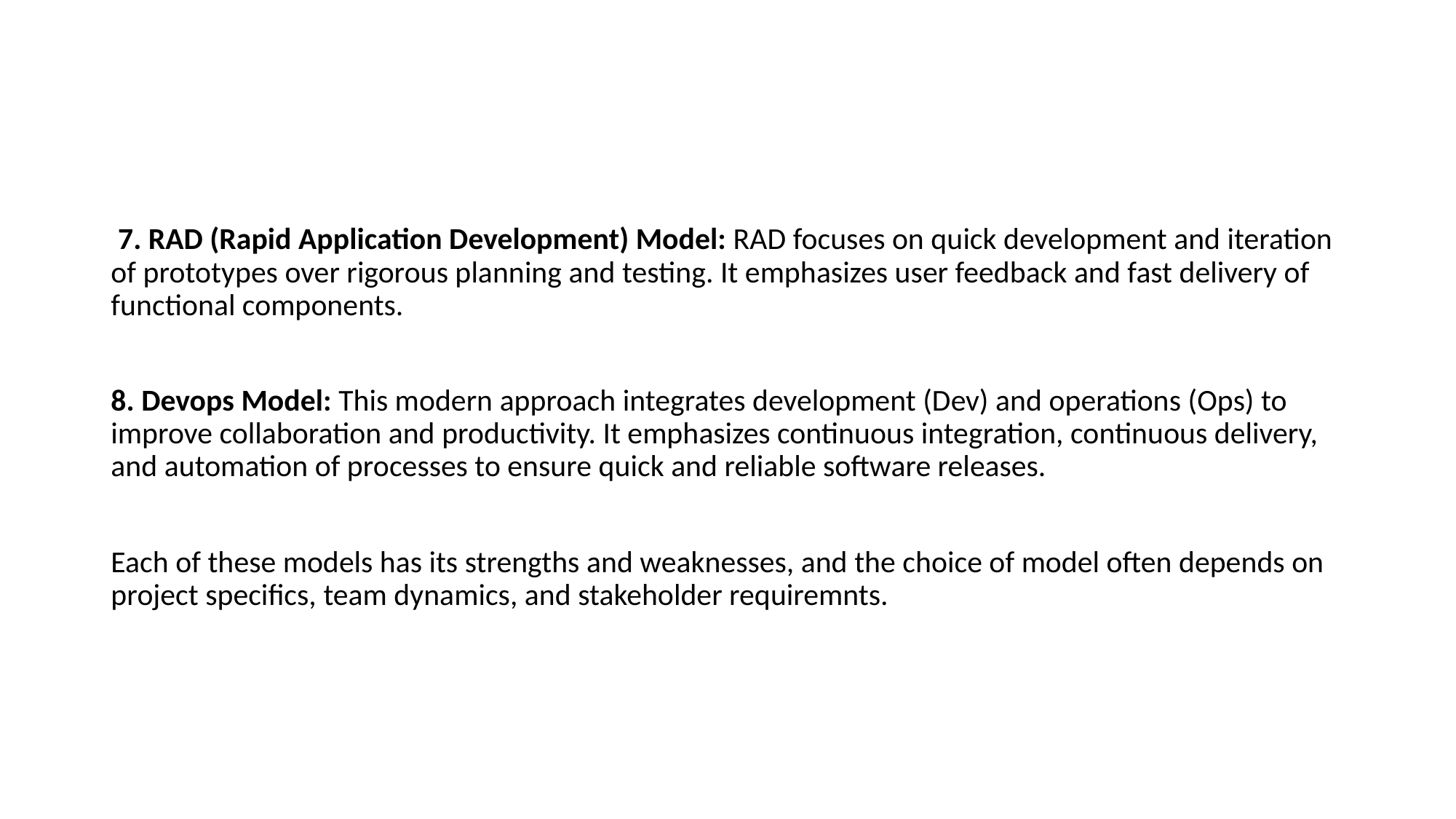

7. RAD (Rapid Application Development) Model: RAD focuses on quick development and iteration of prototypes over rigorous planning and testing. It emphasizes user feedback and fast delivery of functional components.

8. Devops Model: This modern approach integrates development (Dev) and operations (Ops) to improve collaboration and productivity. It emphasizes continuous integration, continuous delivery, and automation of processes to ensure quick and reliable software releases.

Each of these models has its strengths and weaknesses, and the choice of model often depends on project specifics, team dynamics, and stakeholder requiremnts.